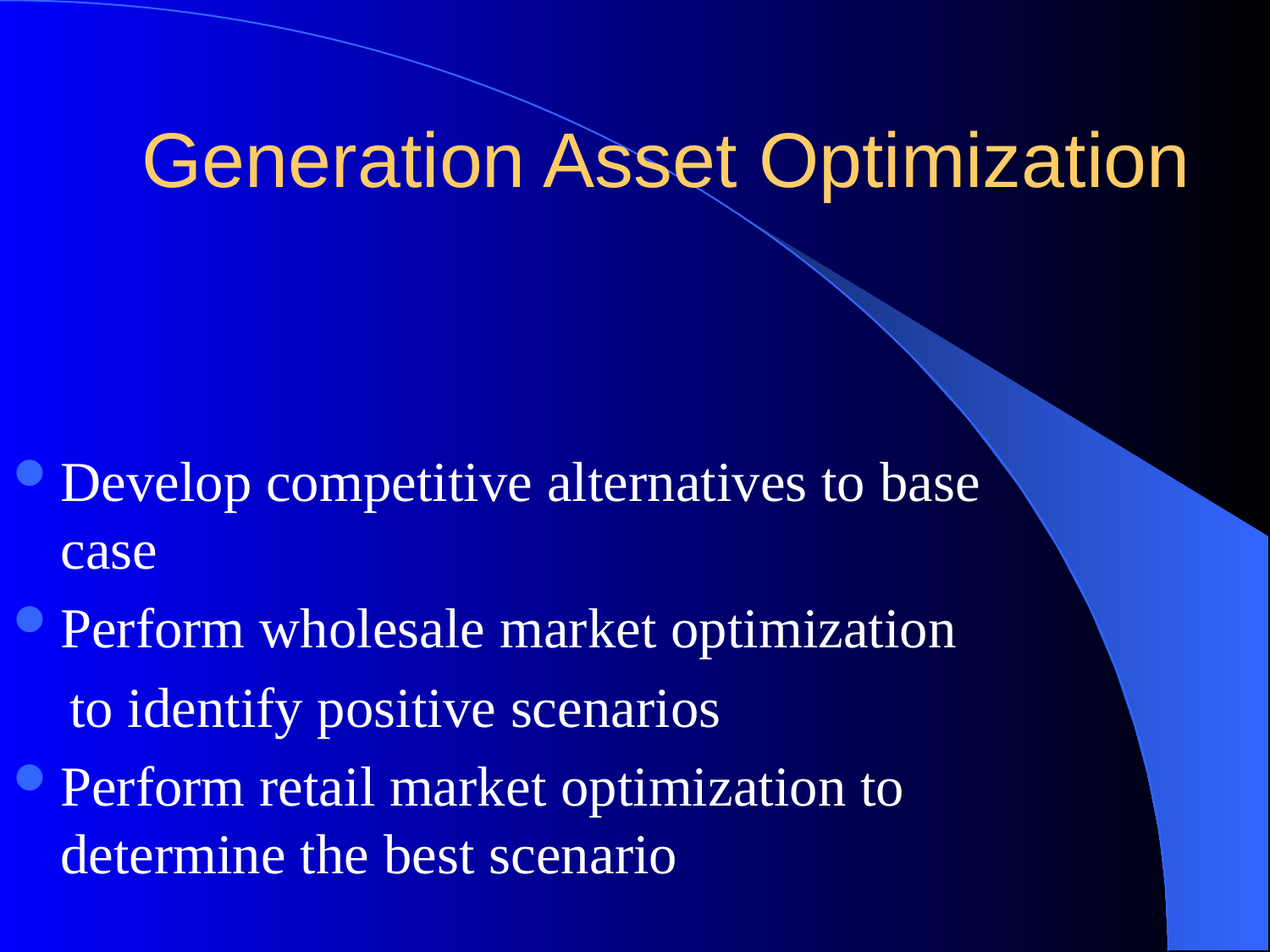

# Generation Asset Optimization

Develop competitive alternatives to base case
Perform wholesale market optimization
    to identify positive scenarios
Perform retail market optimization to determine the best scenario